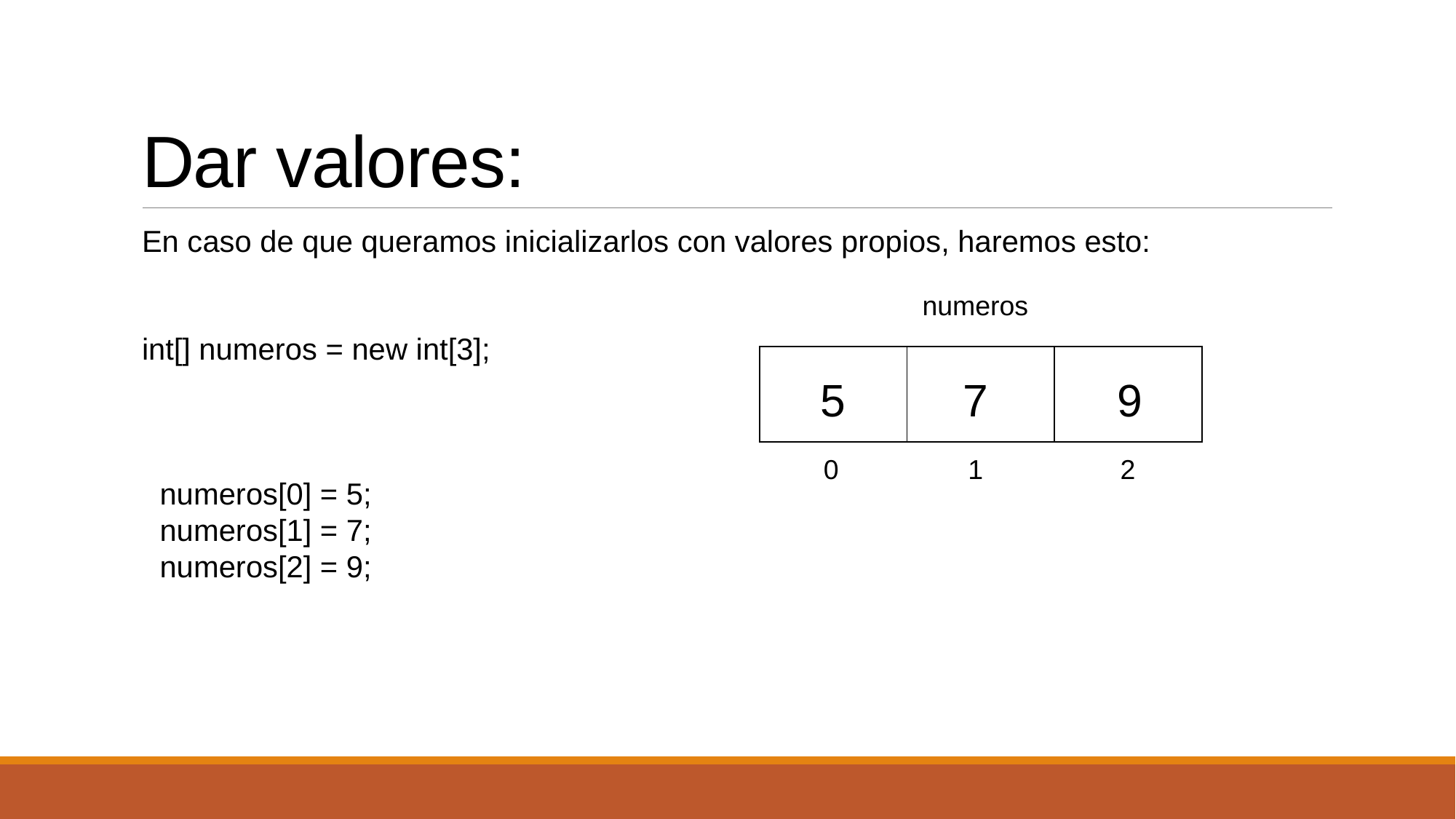

# Dar valores:
En caso de que queramos inicializarlos con valores propios, haremos esto:

int[] numeros = new int[3];

numeros
|  |  |  |
| --- | --- | --- |
5
7
9
       0                 1                  2
numeros[0] = 5;
numeros[1] = 7;
numeros[2] = 9;